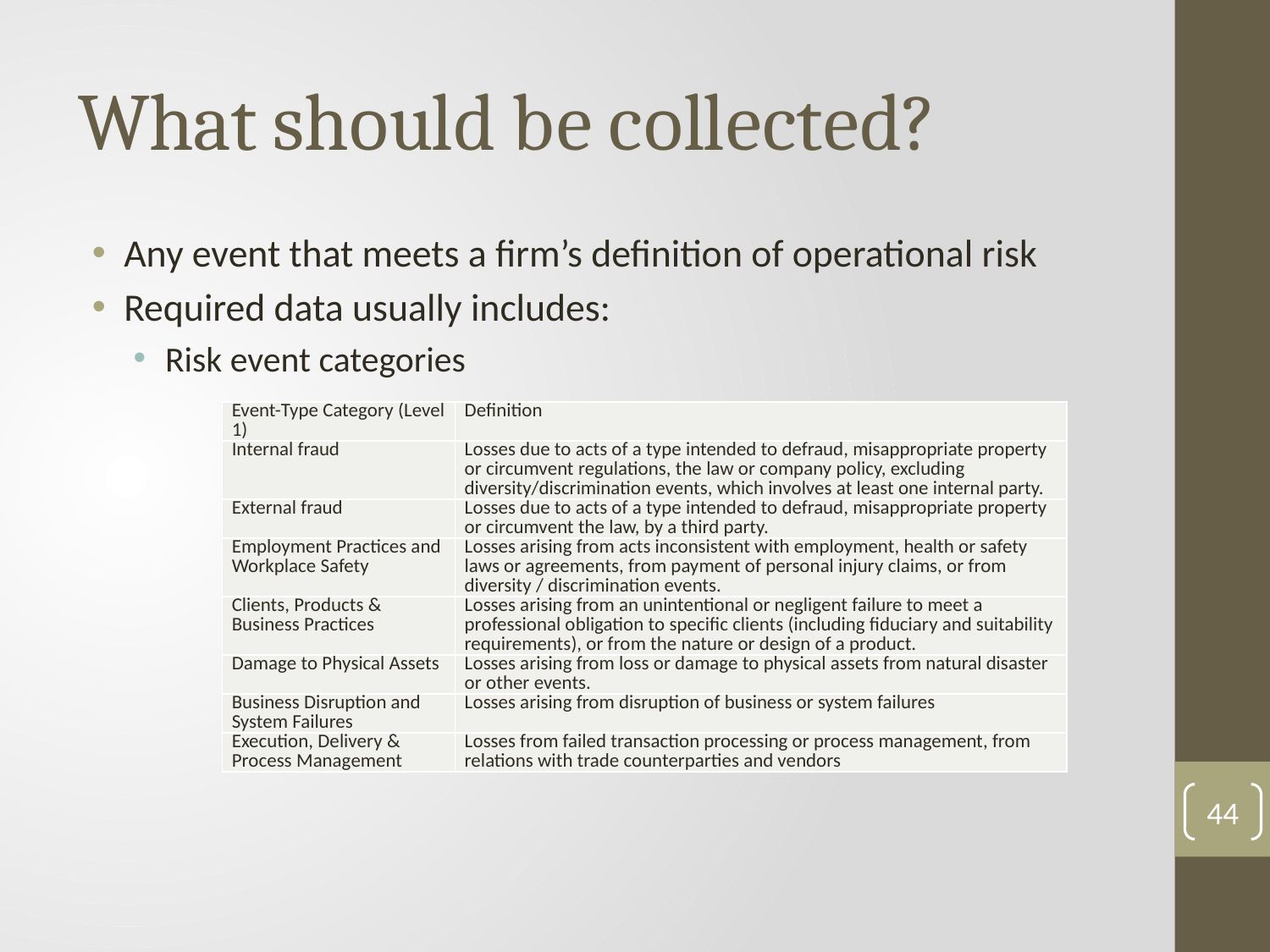

# What should be collected?
Any event that meets a firm’s definition of operational risk
Required data usually includes:
Risk event categories

| Event-Type Category (Level 1) | Definition |
| --- | --- |
| Internal fraud | Losses due to acts of a type intended to defraud, misappropriate property or circumvent regulations, the law or company policy, excluding diversity/discrimination events, which involves at least one internal party. |
| External fraud | Losses due to acts of a type intended to defraud, misappropriate property or circumvent the law, by a third party. |
| Employment Practices and Workplace Safety | Losses arising from acts inconsistent with employment, health or safety laws or agreements, from payment of personal injury claims, or from diversity / discrimination events. |
| Clients, Products & Business Practices | Losses arising from an unintentional or negligent failure to meet a professional obligation to specific clients (including fiduciary and suitability requirements), or from the nature or design of a product. |
| Damage to Physical Assets | Losses arising from loss or damage to physical assets from natural disaster or other events. |
| Business Disruption and System Failures | Losses arising from disruption of business or system failures |
| Execution, Delivery & Process Management | Losses from failed transaction processing or process management, from relations with trade counterparties and vendors |
44